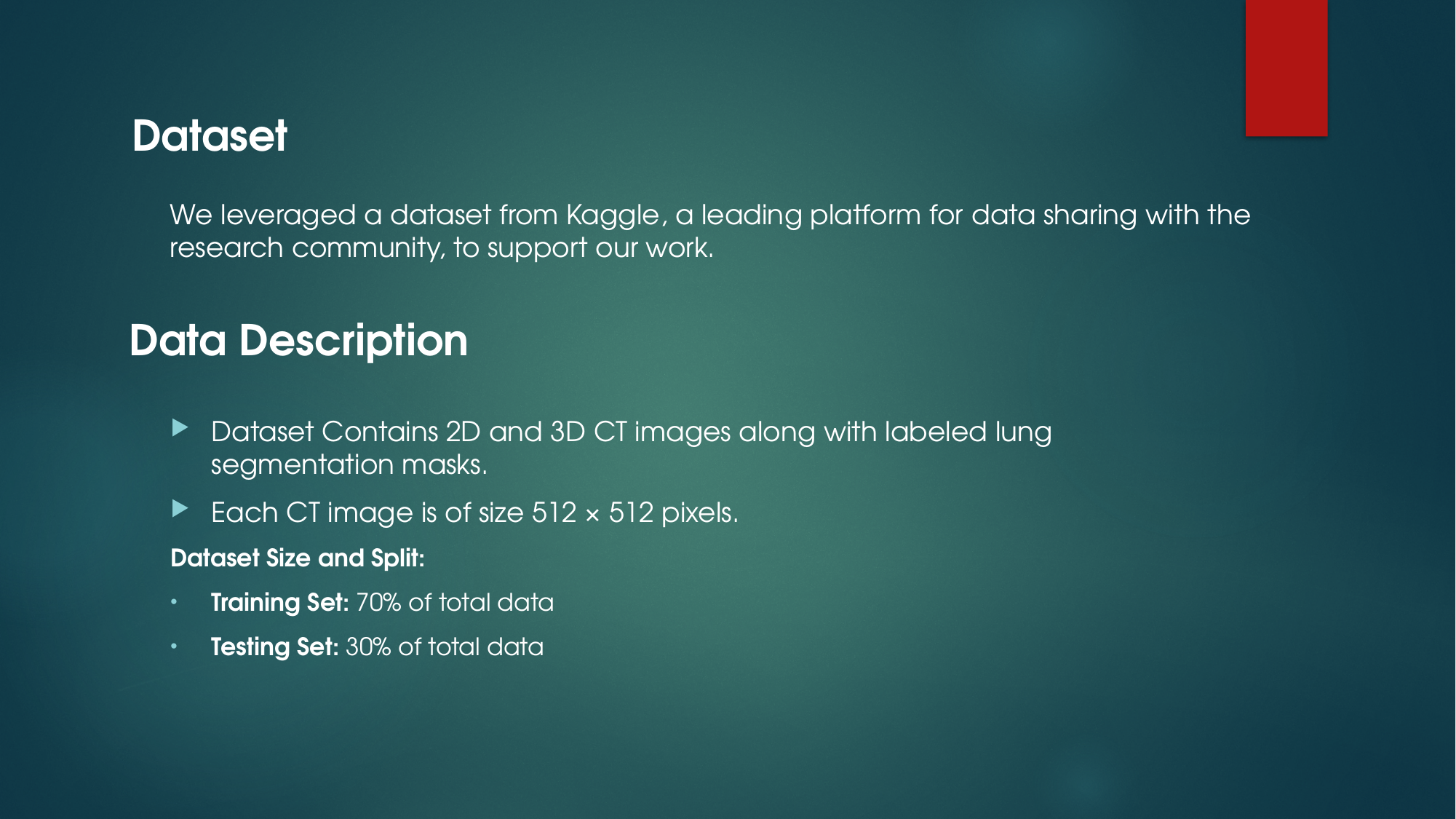

Dataset
We leveraged a dataset from Kaggle, a leading platform for data sharing with the research community, to support our work.
Data Description
Dataset Contains 2D and 3D CT images along with labeled lung segmentation masks.
Each CT image is of size 512 × 512 pixels.
Dataset Size and Split:
Training Set: 70% of total data
Testing Set: 30% of total data